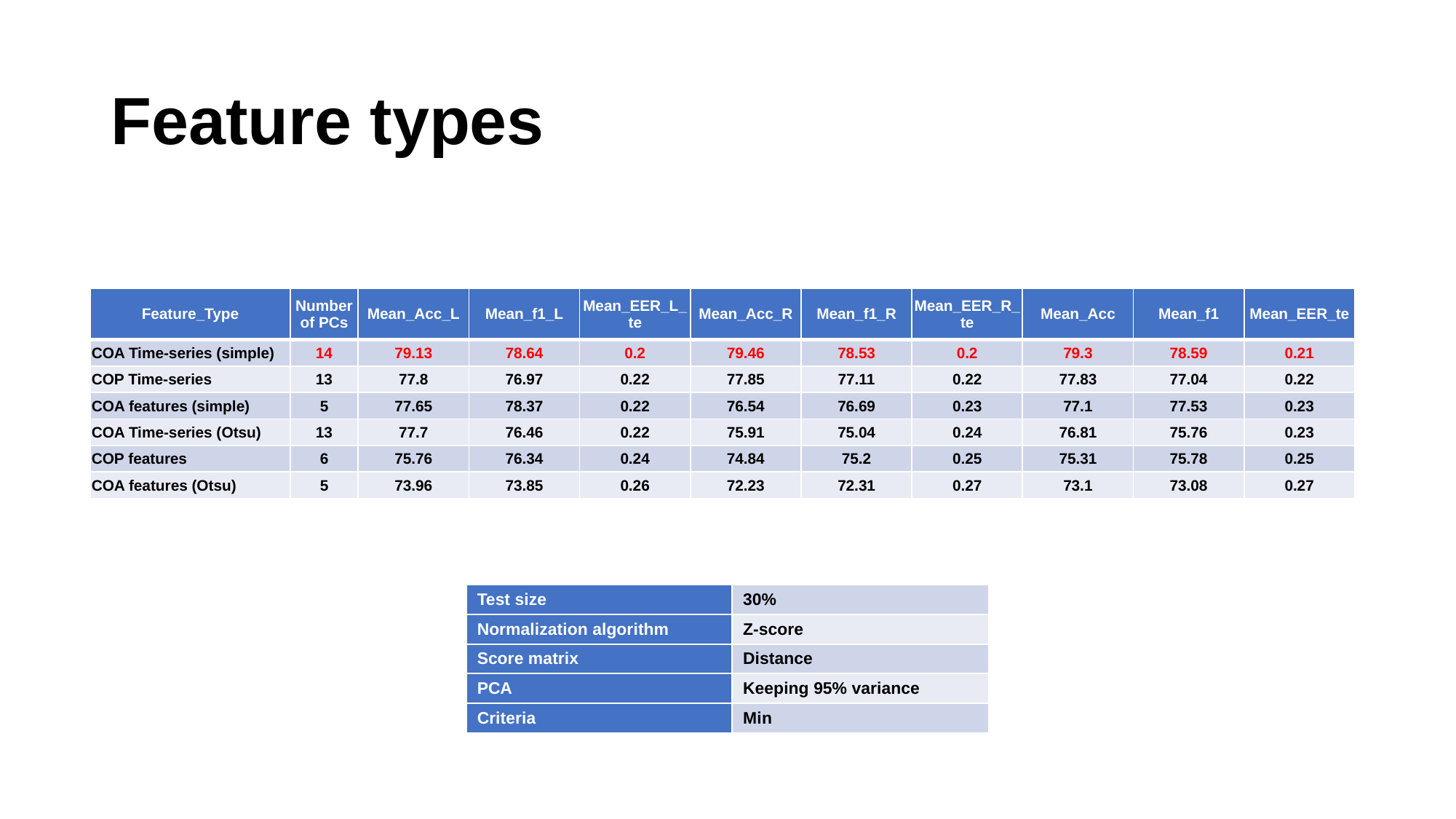

# Feature types
| Feature\_Type | Number of PCs | Mean\_Acc\_L | Mean\_f1\_L | Mean\_EER\_L\_te | Mean\_Acc\_R | Mean\_f1\_R | Mean\_EER\_R\_te | Mean\_Acc | Mean\_f1 | Mean\_EER\_te |
| --- | --- | --- | --- | --- | --- | --- | --- | --- | --- | --- |
| COA Time-series (simple) | 14 | 79.13 | 78.64 | 0.2 | 79.46 | 78.53 | 0.2 | 79.3 | 78.59 | 0.21 |
| COP Time-series | 13 | 77.8 | 76.97 | 0.22 | 77.85 | 77.11 | 0.22 | 77.83 | 77.04 | 0.22 |
| COA features (simple) | 5 | 77.65 | 78.37 | 0.22 | 76.54 | 76.69 | 0.23 | 77.1 | 77.53 | 0.23 |
| COA Time-series (Otsu) | 13 | 77.7 | 76.46 | 0.22 | 75.91 | 75.04 | 0.24 | 76.81 | 75.76 | 0.23 |
| COP features | 6 | 75.76 | 76.34 | 0.24 | 74.84 | 75.2 | 0.25 | 75.31 | 75.78 | 0.25 |
| COA features (Otsu) | 5 | 73.96 | 73.85 | 0.26 | 72.23 | 72.31 | 0.27 | 73.1 | 73.08 | 0.27 |
| Test size | 30% |
| --- | --- |
| Normalization algorithm | Z-score |
| Score matrix | Distance |
| PCA | Keeping 95% variance |
| Criteria | Min |